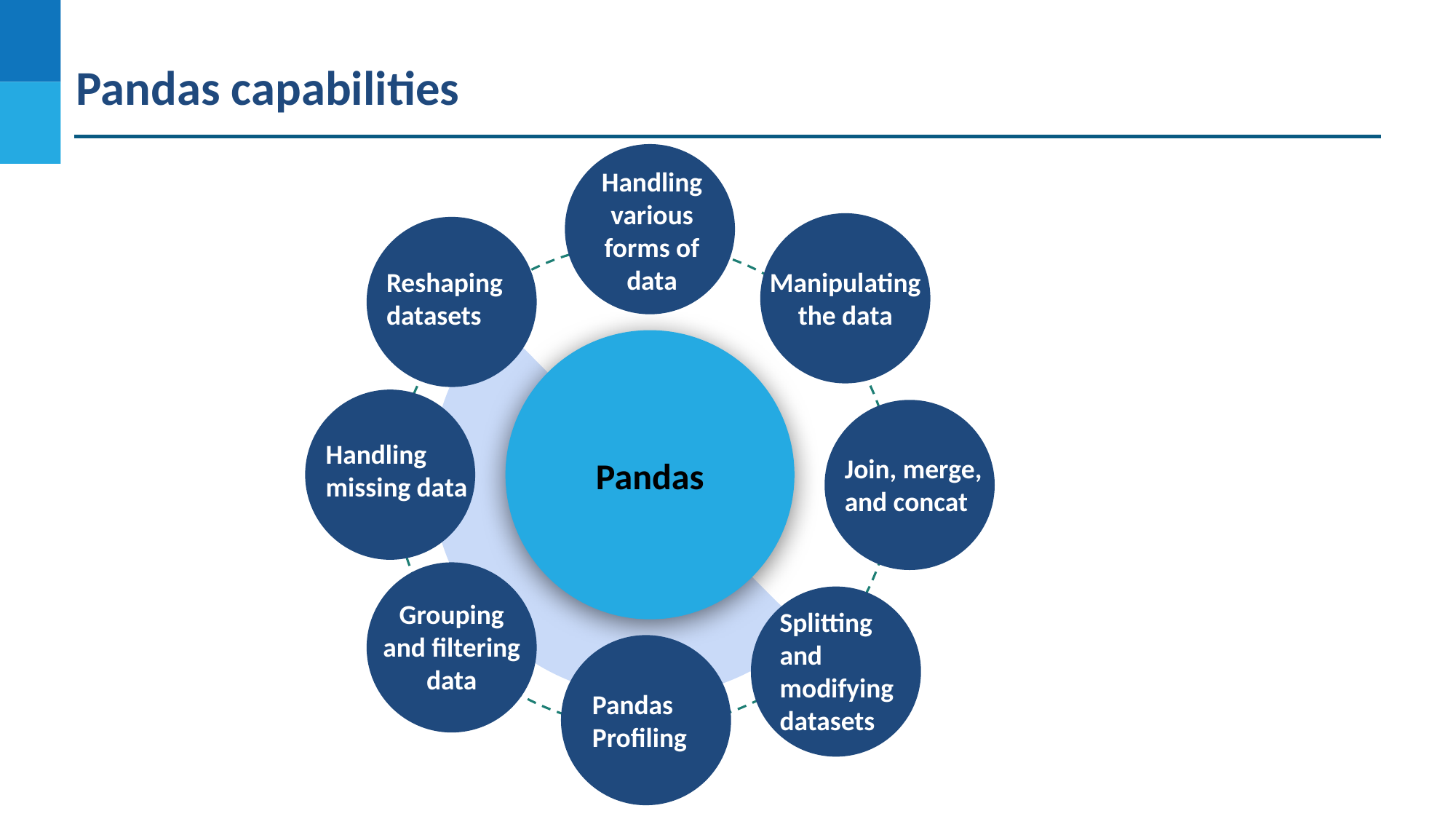

# Pandas capabilities

Handling various forms of data

Reshaping datasets
Manipulating the data
Pandas

Handling missing data
Join, merge, and concat

Grouping and filtering data

Splitting and modifying datasets

Pandas Profiling